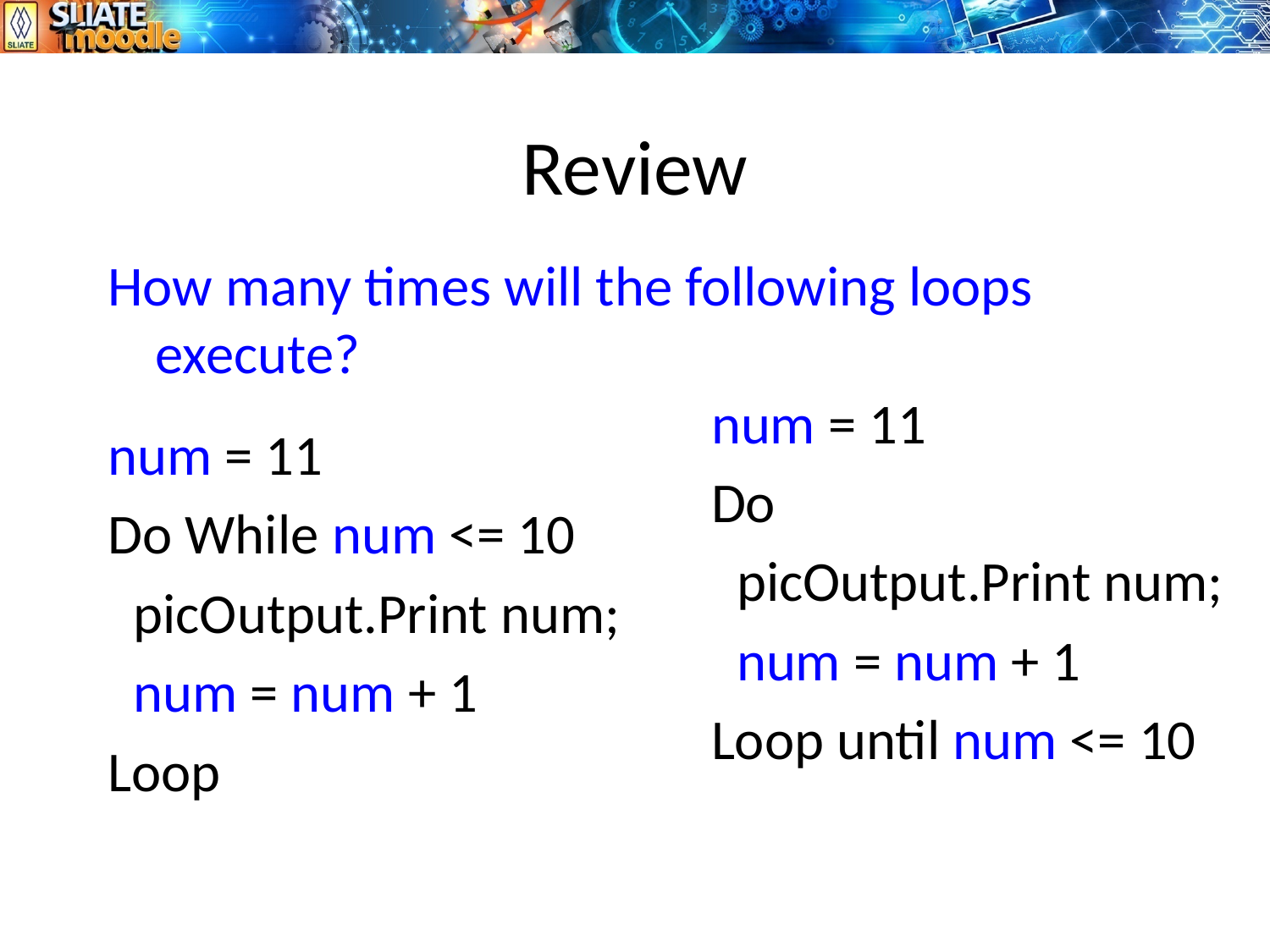

# Review
How many times will the following loops execute?
num = 11
Do
  picOutput.Print num;
  num = num + 1
Loop until num <= 10

num = 11
Do While num <= 10
  picOutput.Print num;
  num = num + 1
Loop